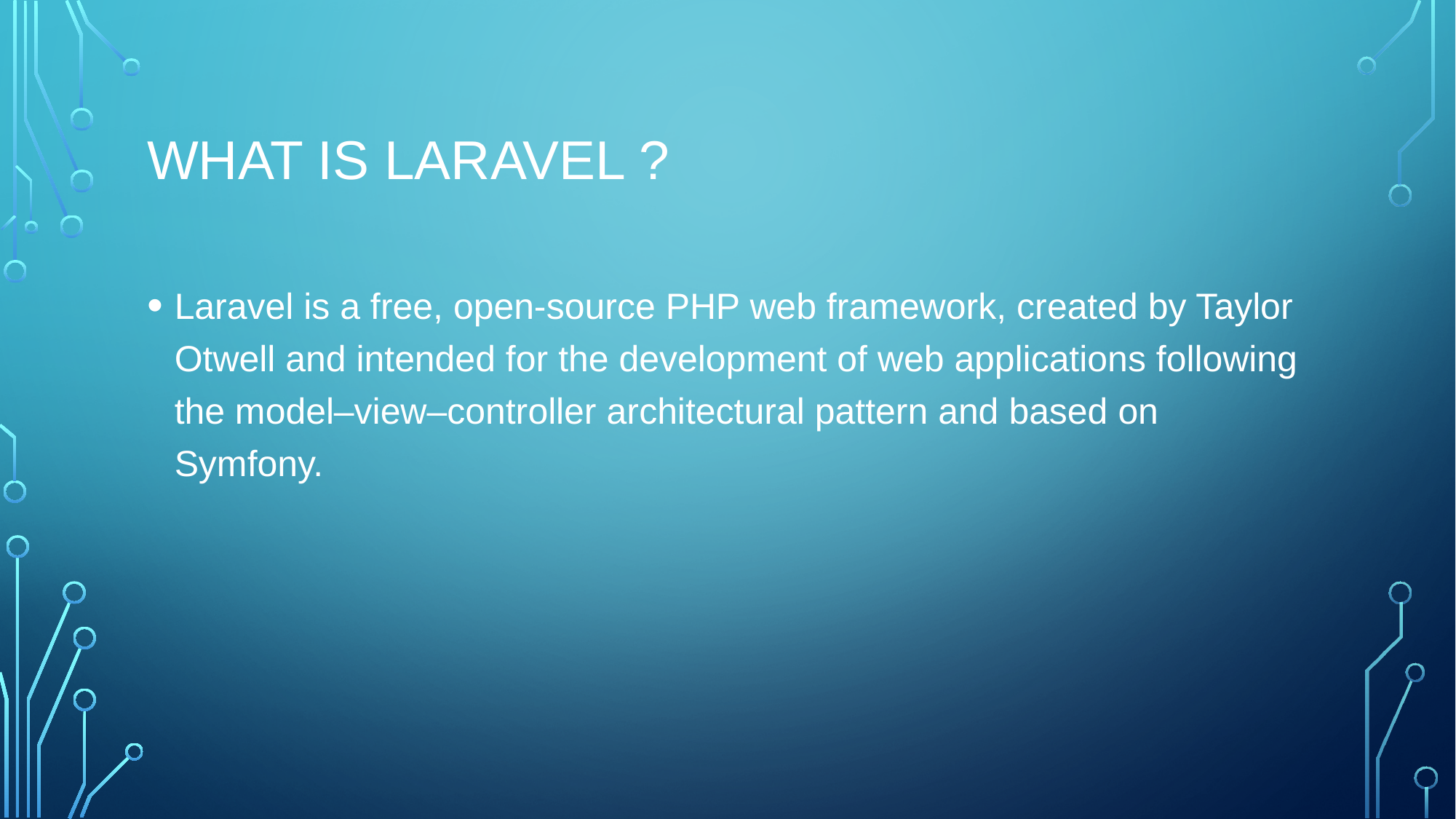

# What is laravel ?
Laravel is a free, open-source PHP web framework, created by Taylor Otwell and intended for the development of web applications following the model–view–controller architectural pattern and based on Symfony.